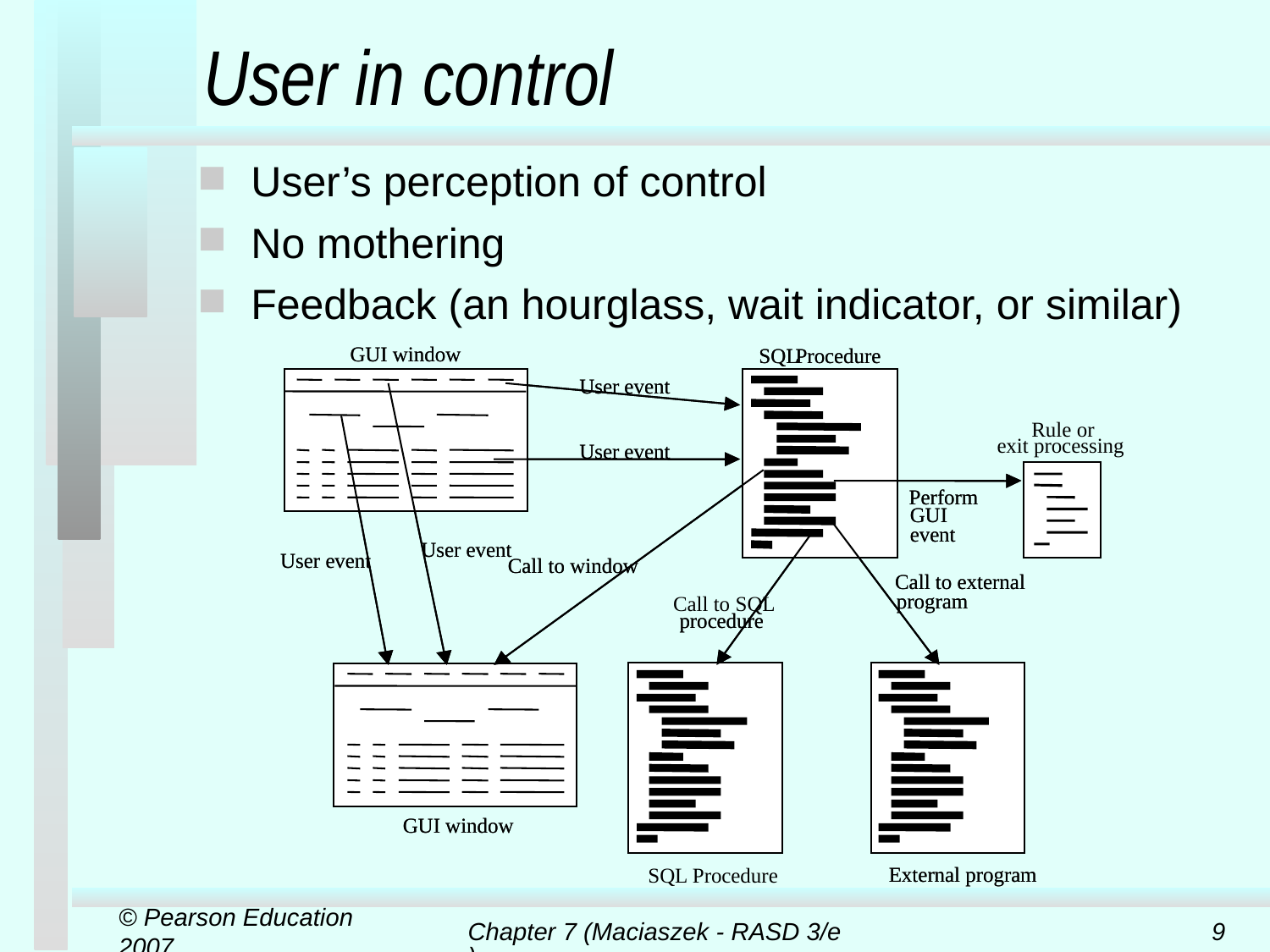

# User in control
User’s perception of control
No mothering
Feedback (an hourglass, wait indicator, or similar)

GUI window
GUI window

SQL
SQL
Procedure
Procedure

User event
User event

Rule or

exit processing

User event
User event

Perform
Perform

GUI
GUI

event
event

User event
User event

User event
User event

Call to window
Call to window

Call to external
Call to external

program
program
Call to SQL

procedure
procedure

GUI window
GUI window

External program
External program
SQL Procedure
© Pearson Education 2007
Chapter 7 (Maciaszek - RASD 3/e)
9